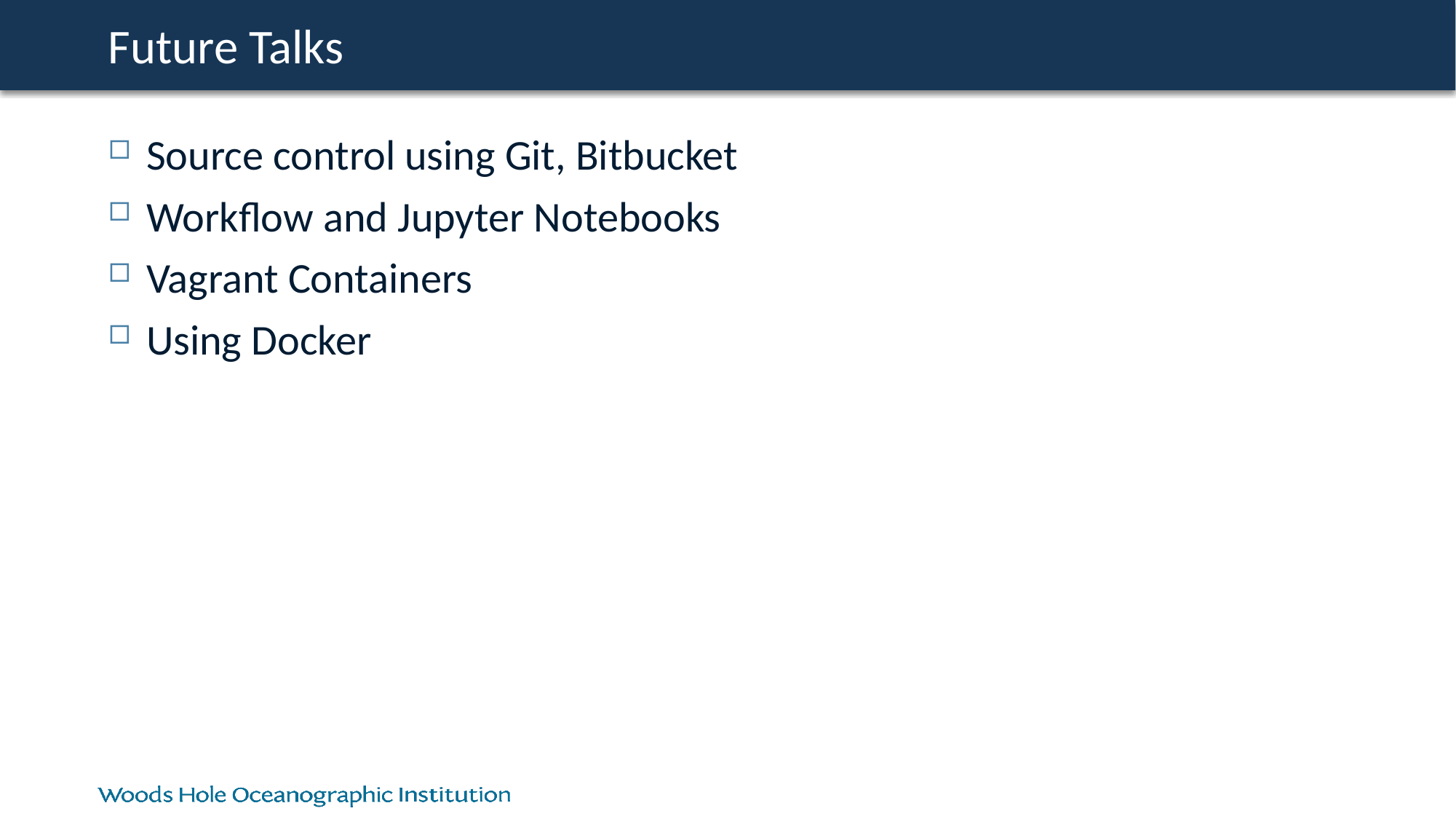

# Future Talks
Source control using Git, Bitbucket
Workflow and Jupyter Notebooks
Vagrant Containers
Using Docker